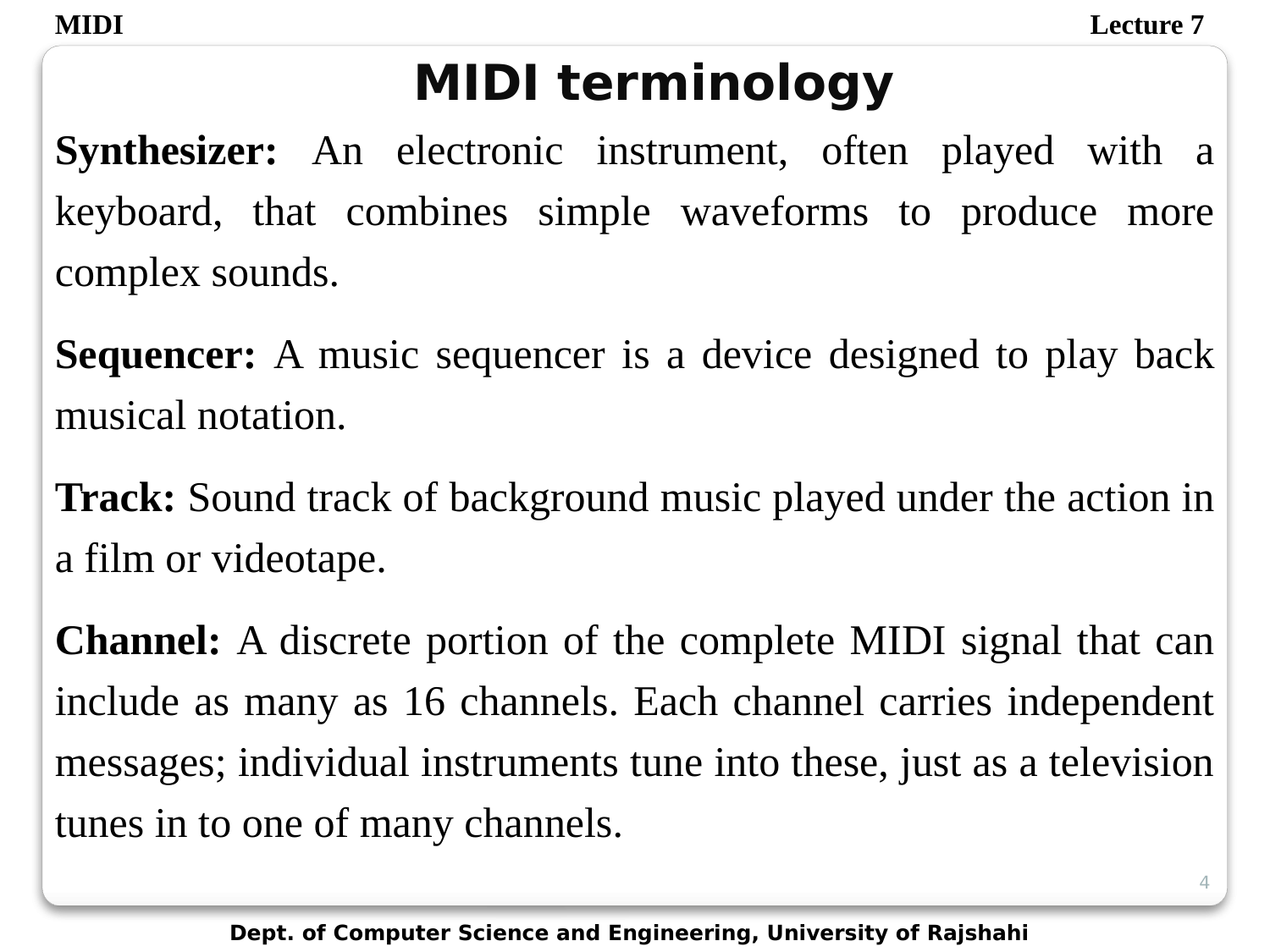

MIDI
Lecture 7
MIDI terminology
Synthesizer: An electronic instrument, often played with a keyboard, that combines simple waveforms to produce more complex sounds.
Sequencer: A music sequencer is a device designed to play back musical notation.
Track: Sound track of background music played under the action in a film or videotape.
Channel: A discrete portion of the complete MIDI signal that can include as many as 16 channels. Each channel carries independent messages; individual instruments tune into these, just as a television tunes in to one of many channels.
4
Dept. of Computer Science and Engineering, University of Rajshahi